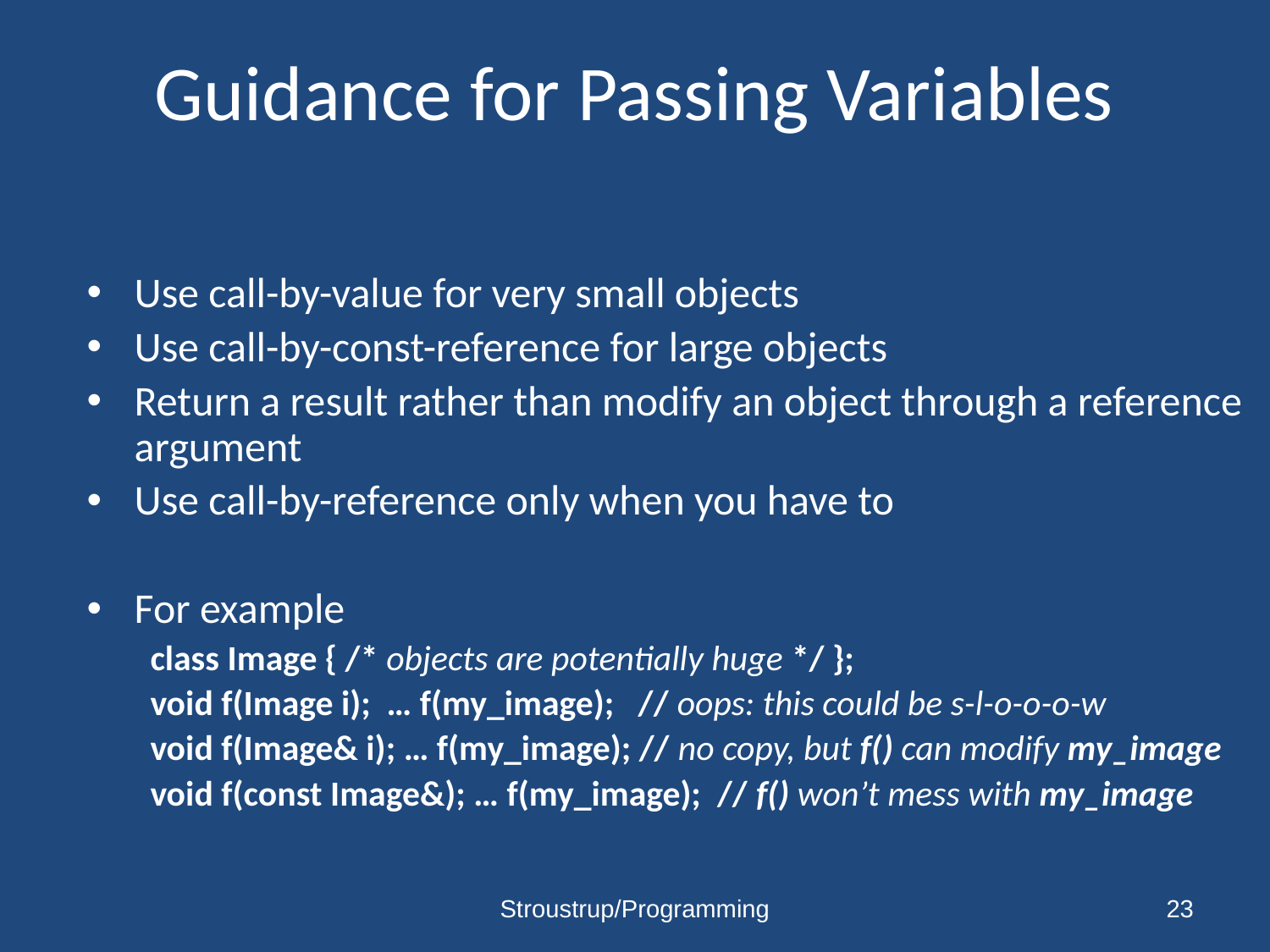

# Guidance for Passing Variables
Use call-by-value for very small objects
Use call-by-const-reference for large objects
Return a result rather than modify an object through a reference argument
Use call-by-reference only when you have to

For example
class Image { /* objects are potentially huge */ };
void f(Image i);  … f(my_image);   // oops: this could be s-l-o-o-o-w
void f(Image& i); … f(my_image); // no copy, but f() can modify my_image
void f(const Image&); … f(my_image);  // f() won’t mess with my_image
Stroustrup/Programming
23